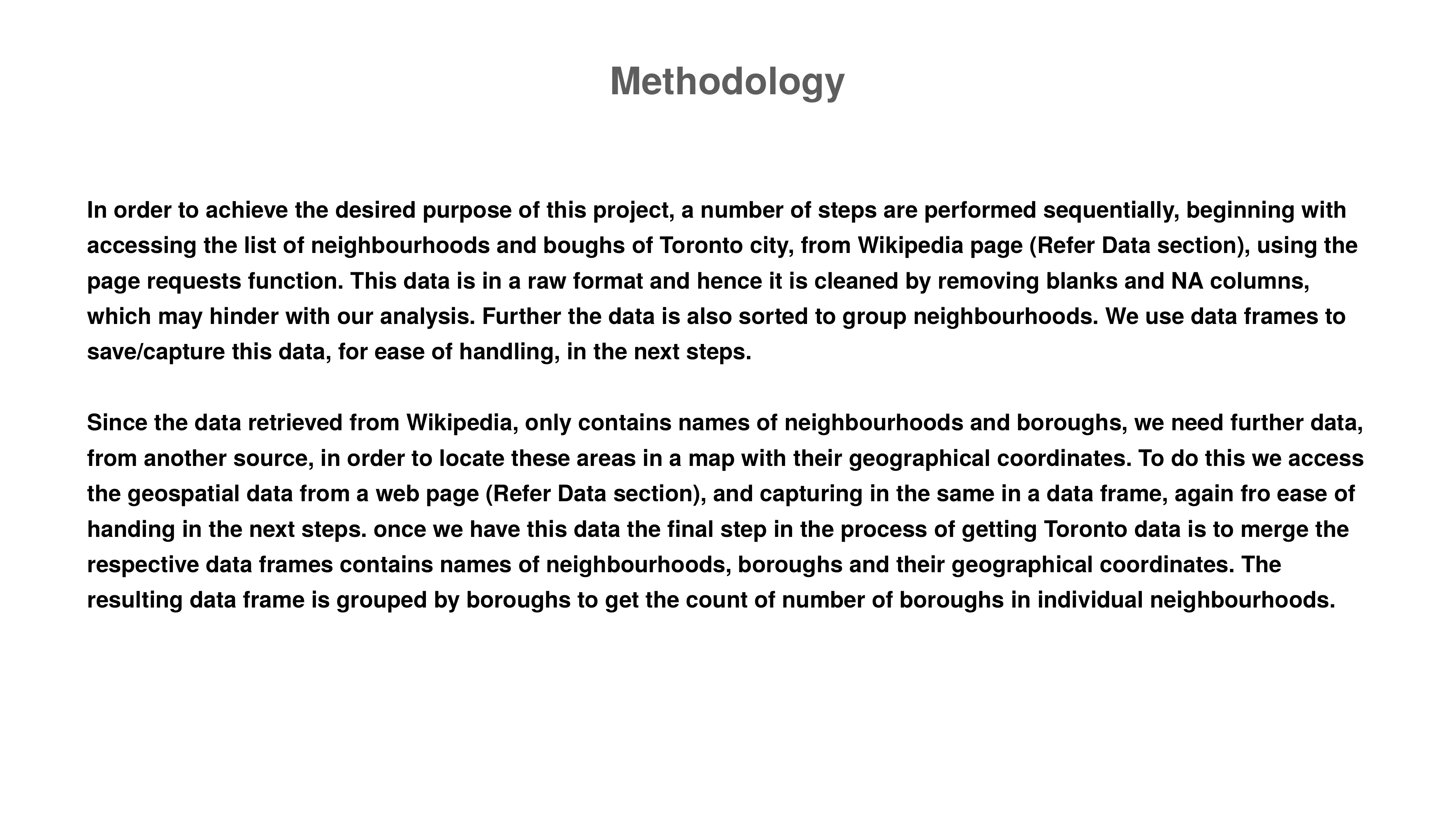

Methodology
In order to achieve the desired purpose of this project, a number of steps are performed sequentially, beginning with accessing the list of neighbourhoods and boughs of Toronto city, from Wikipedia page (Refer Data section), using the page requests function. This data is in a raw format and hence it is cleaned by removing blanks and NA columns, which may hinder with our analysis. Further the data is also sorted to group neighbourhoods. We use data frames to save/capture this data, for ease of handling, in the next steps.

Since the data retrieved from Wikipedia, only contains names of neighbourhoods and boroughs, we need further data, from another source, in order to locate these areas in a map with their geographical coordinates. To do this we access the geospatial data from a web page (Refer Data section), and capturing in the same in a data frame, again fro ease of handing in the next steps. once we have this data the final step in the process of getting Toronto data is to merge the respective data frames contains names of neighbourhoods, boroughs and their geographical coordinates. The resulting data frame is grouped by boroughs to get the count of number of boroughs in individual neighbourhoods.